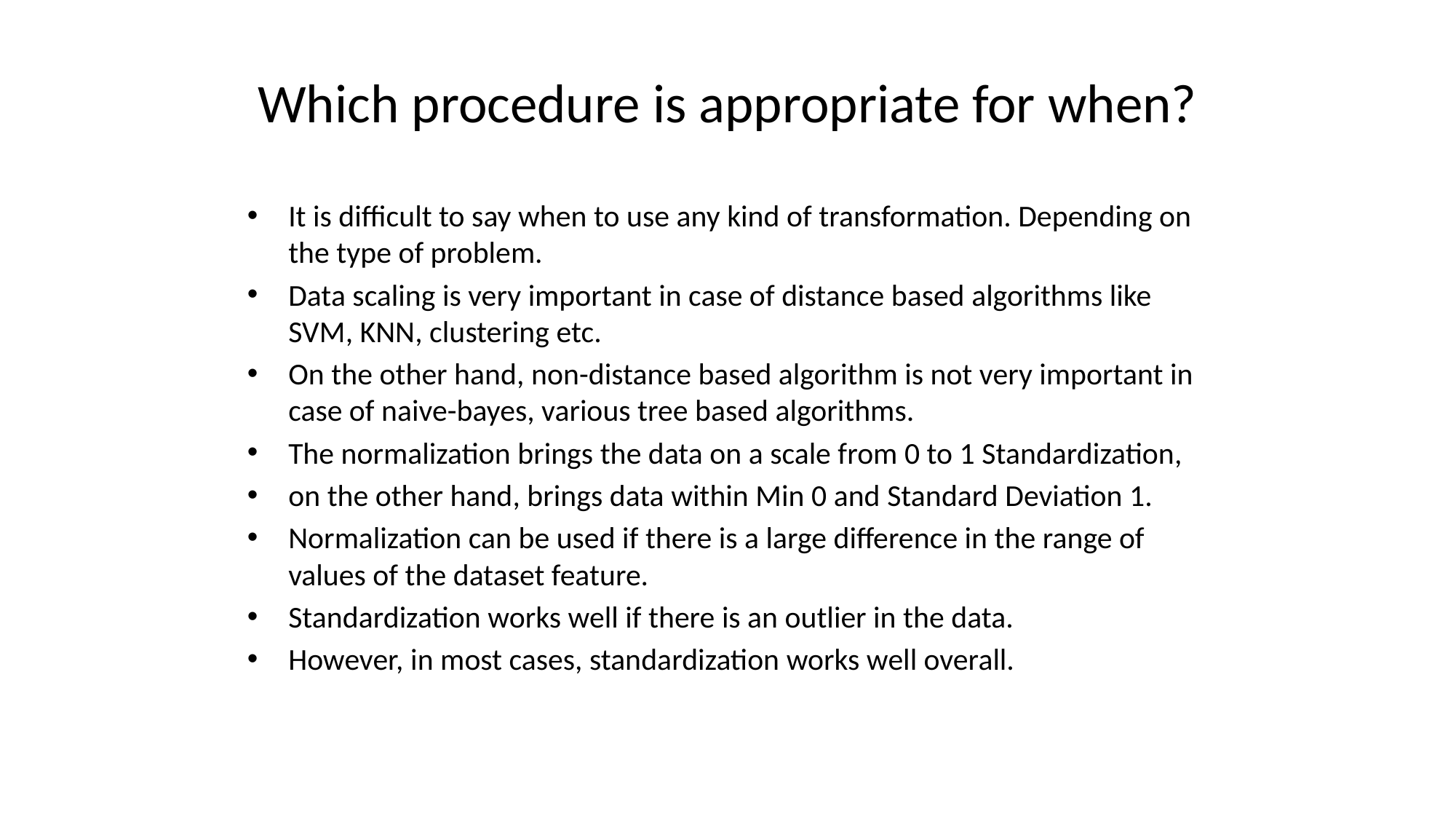

# Which procedure is appropriate for when?
It is difficult to say when to use any kind of transformation. Depending on the type of problem.
Data scaling is very important in case of distance based algorithms like SVM, KNN, clustering etc.
On the other hand, non-distance based algorithm is not very important in case of naive-bayes, various tree based algorithms.
The normalization brings the data on a scale from 0 to 1 Standardization,
on the other hand, brings data within Min 0 and Standard Deviation 1.
Normalization can be used if there is a large difference in the range of values ​​of the dataset feature.
Standardization works well if there is an outlier in the data.
However, in most cases, standardization works well overall.